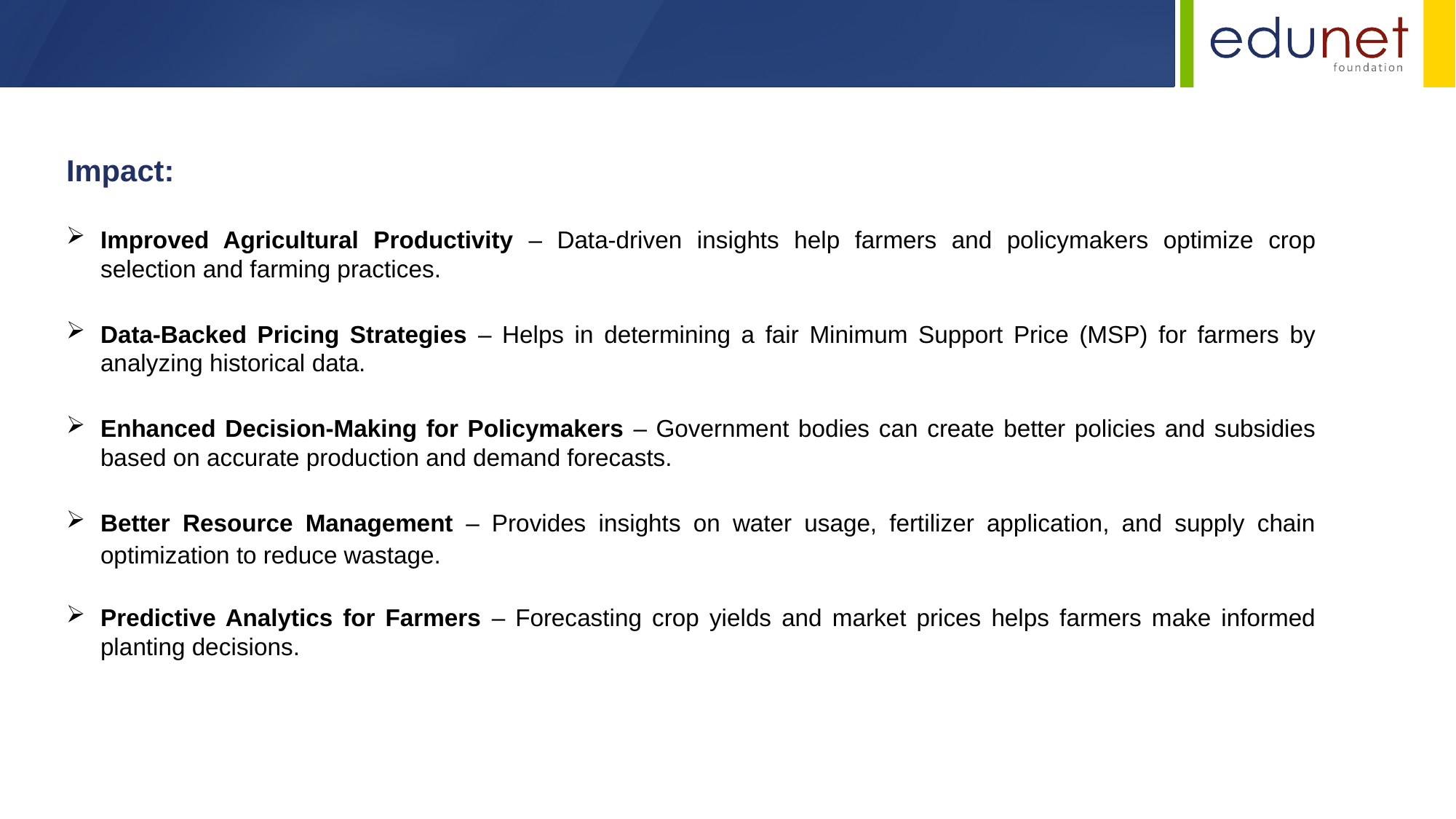

Impact:

Improved Agricultural Productivity – Data-driven insights help farmers and policymakers optimize crop selection and farming practices.

Data-Backed Pricing Strategies – Helps in determining a fair Minimum Support Price (MSP) for farmers by analyzing historical data.

Enhanced Decision-Making for Policymakers – Government bodies can create better policies and subsidies based on accurate production and demand forecasts.

Better Resource Management – Provides insights on water usage, fertilizer application, and supply chain optimization to reduce wastage.

Predictive Analytics for Farmers – Forecasting crop yields and market prices helps farmers make informed planting decisions.